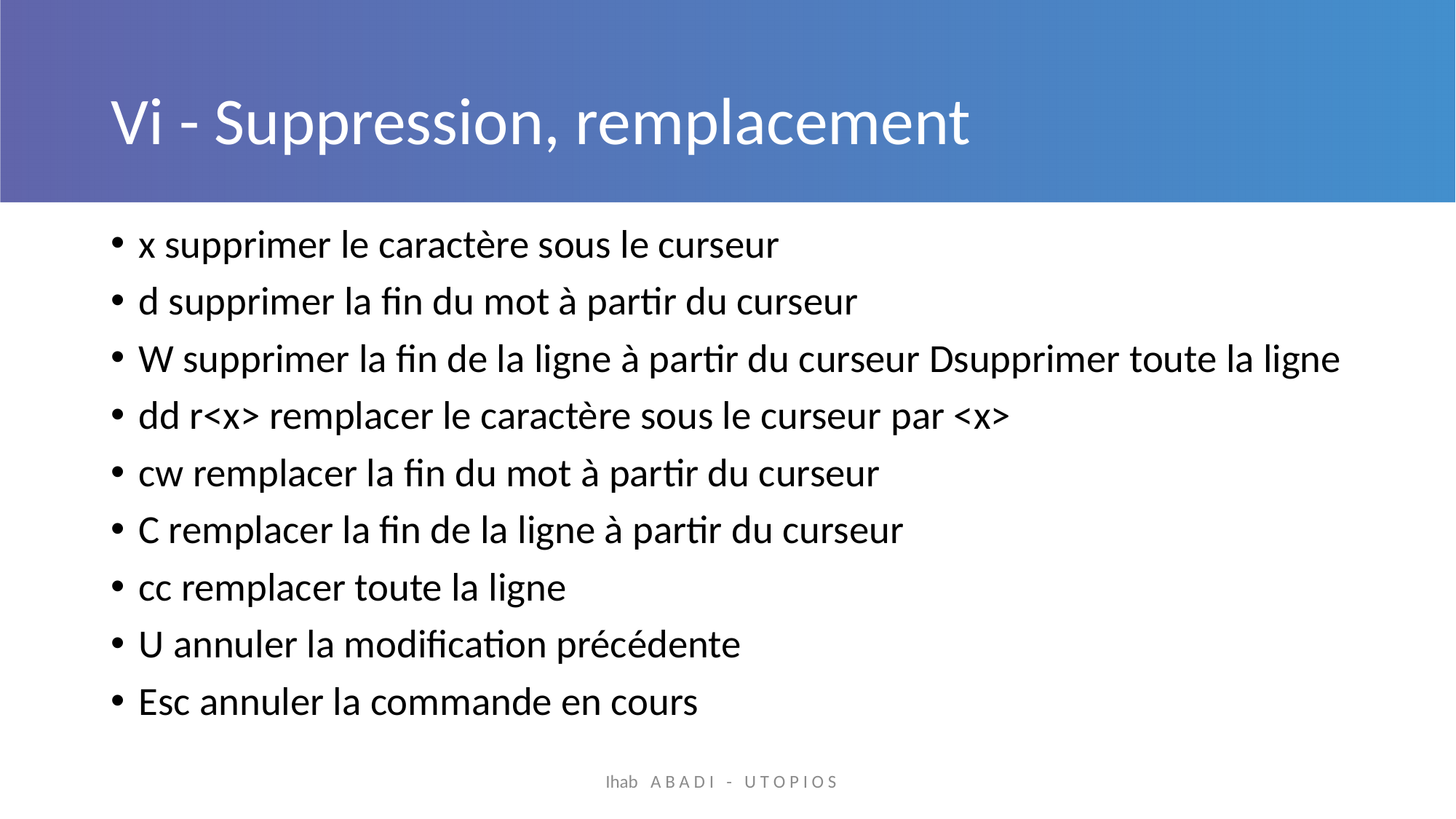

# Vi - Suppression, remplacement
x supprimer le caractère sous le curseur
d supprimer la fin du mot à partir du curseur
W supprimer la fin de la ligne à partir du curseur Dsupprimer toute la ligne
dd r<x> remplacer le caractère sous le curseur par <x>
cw remplacer la fin du mot à partir du curseur
C remplacer la fin de la ligne à partir du curseur
cc remplacer toute la ligne
U annuler la modification précédente
Esc annuler la commande en cours

Ihab   A B A D I   -   U T O P I O S